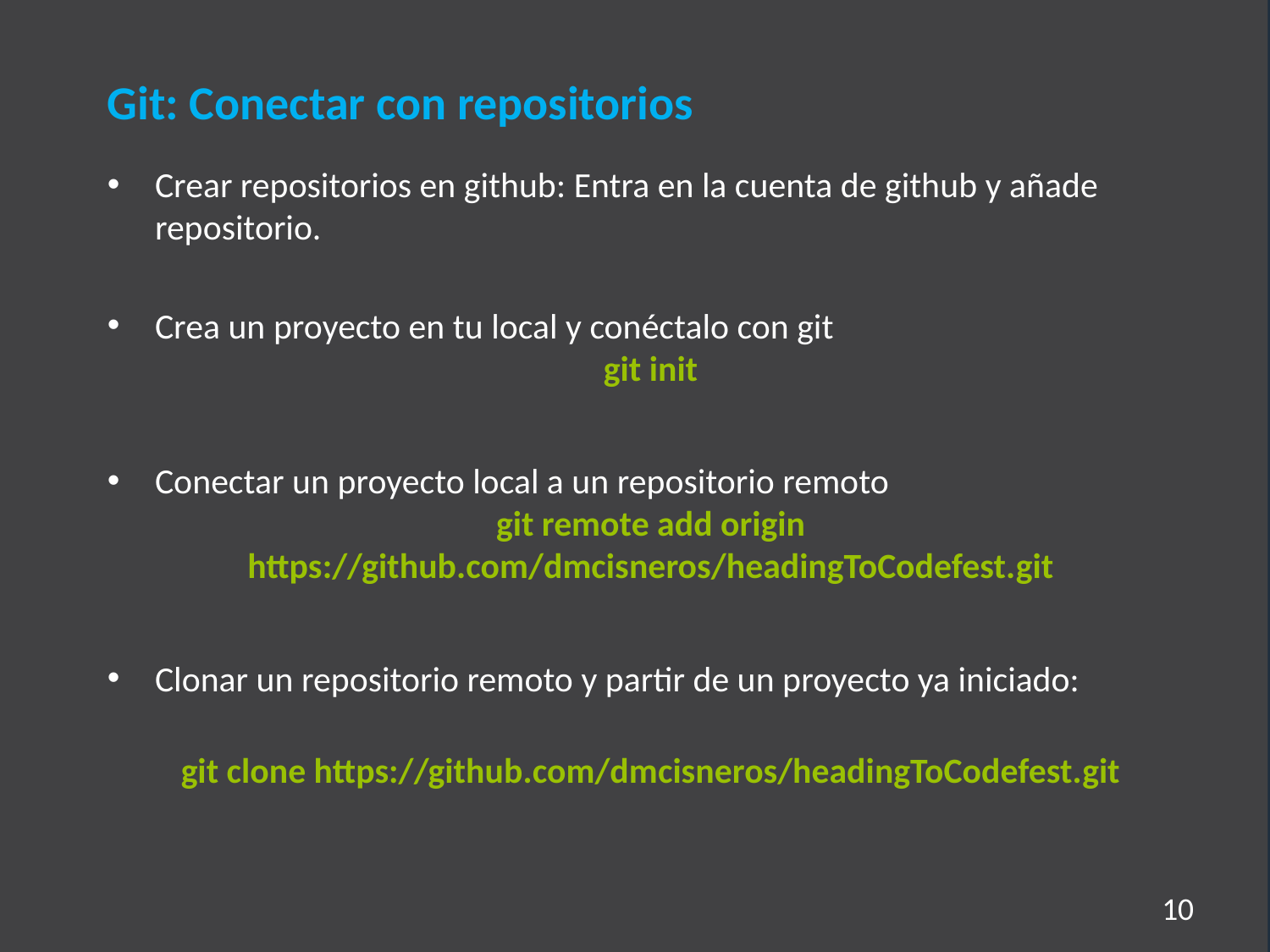

Git: Conectar con repositorios
Crear repositorios en github: Entra en la cuenta de github y añade repositorio.

Crea un proyecto en tu local y conéctalo con git
git init

Conectar un proyecto local a un repositorio remoto
git remote add origin https://github.com/dmcisneros/headingToCodefest.git

Clonar un repositorio remoto y partir de un proyecto ya iniciado:

git clone https://github.com/dmcisneros/headingToCodefest.git

10